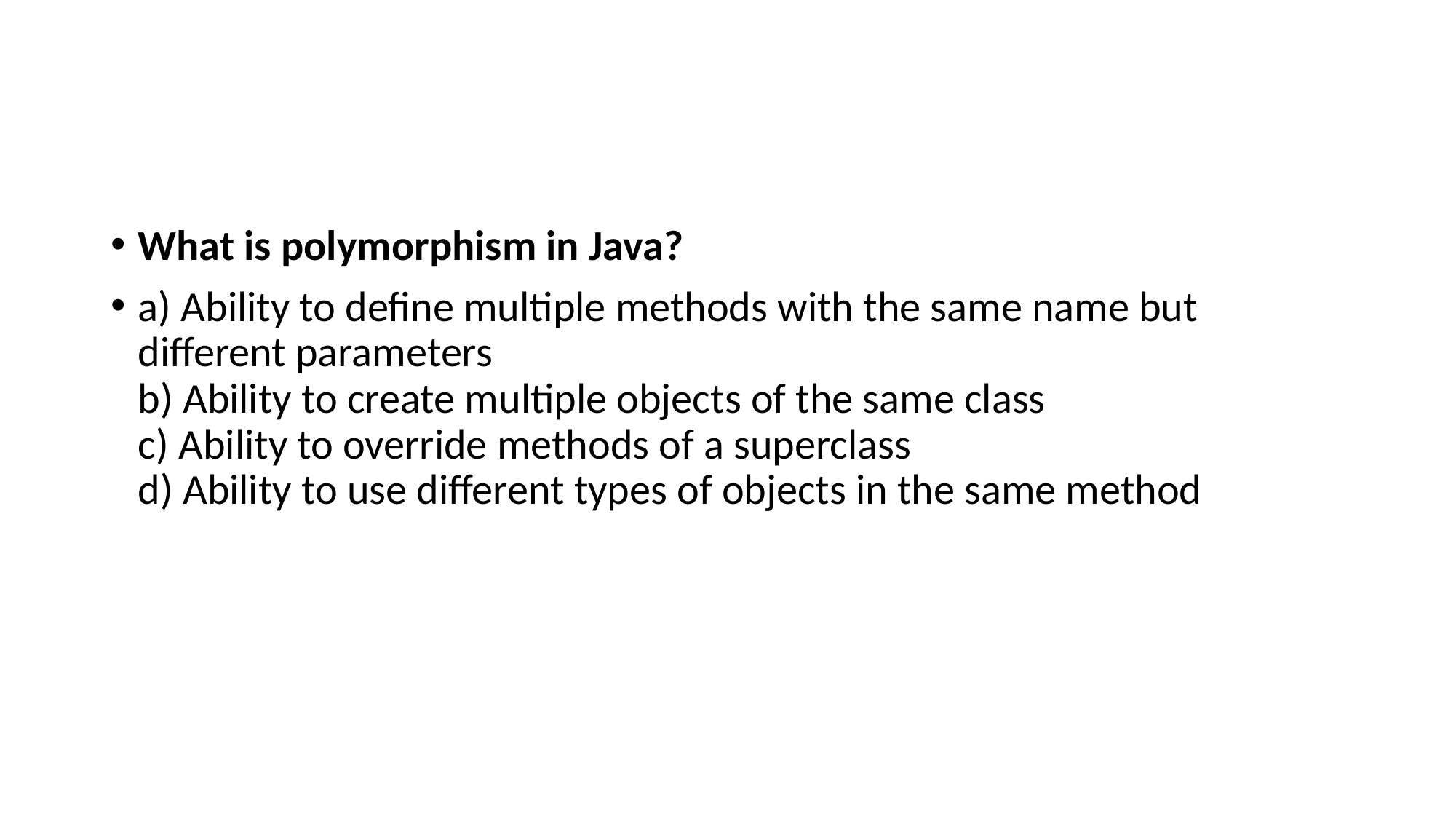

#
What is polymorphism in Java?
a) Ability to define multiple methods with the same name but different parameters
b) Ability to create multiple objects of the same class
c) Ability to override methods of a superclass
d) Ability to use different types of objects in the same method